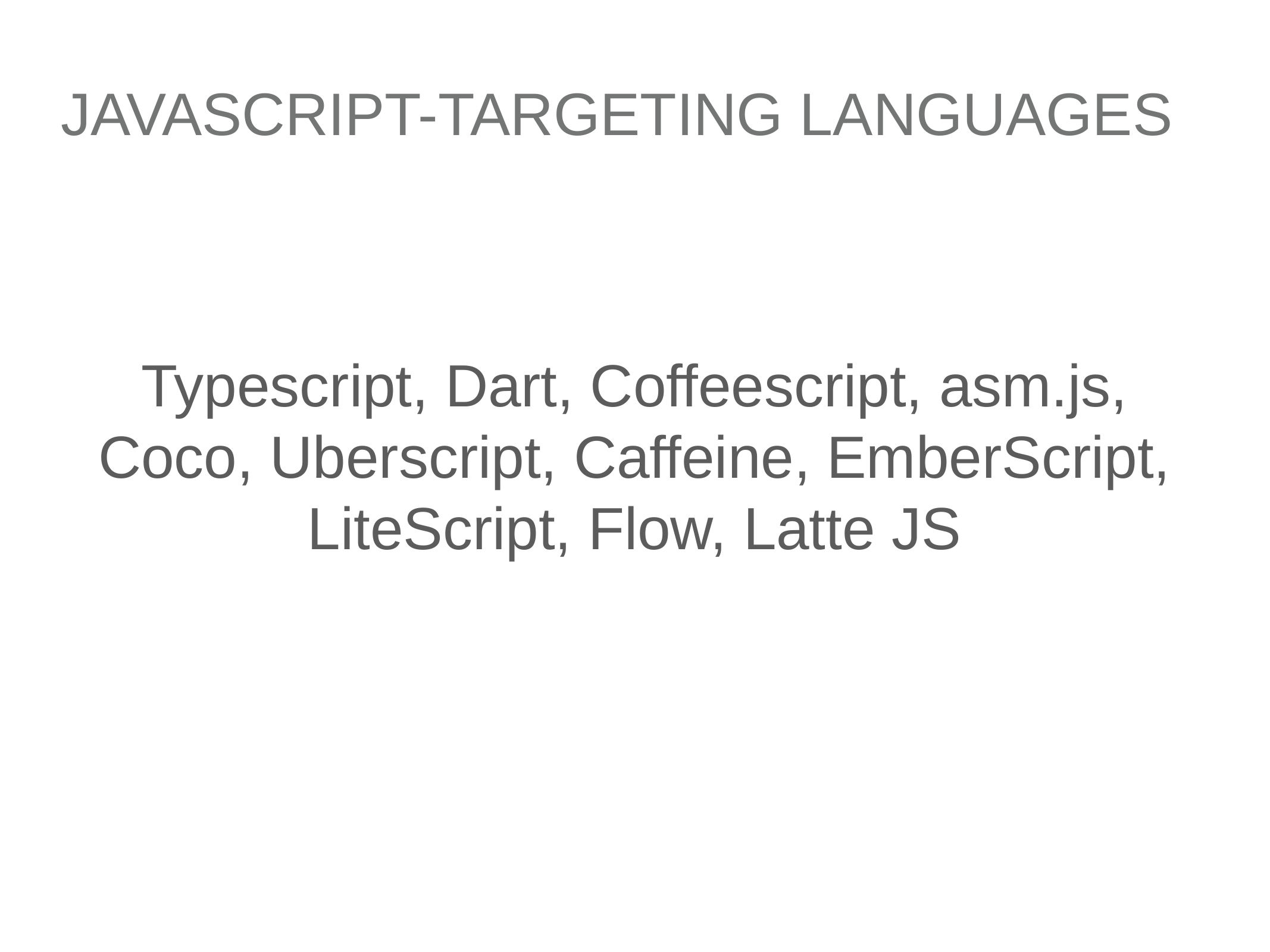

# Javascript-Targeting Languages

Typescript, Dart, Coffeescript, asm.js, Coco, Uberscript, Caffeine, EmberScript, LiteScript, Flow, Latte JS